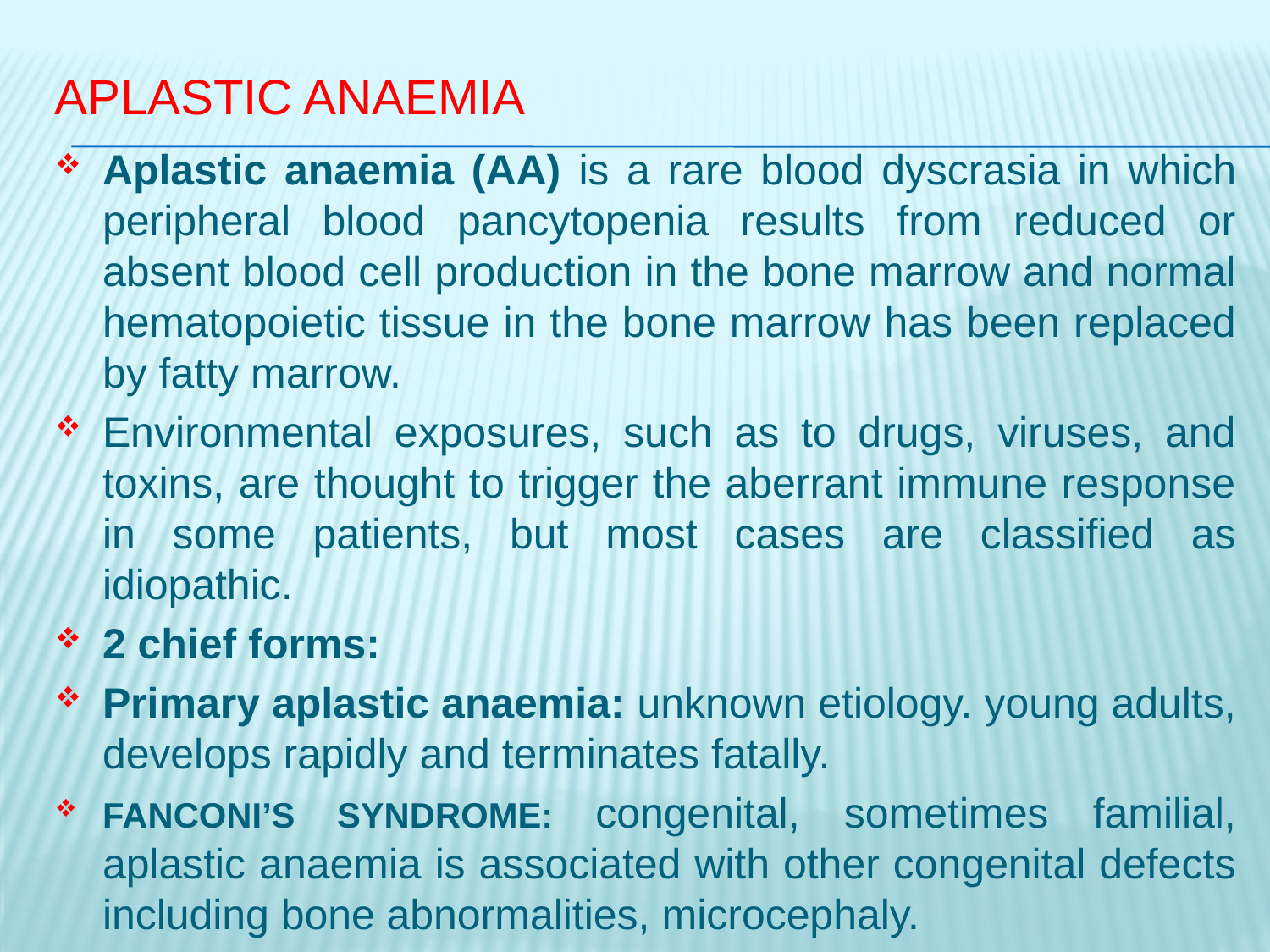

# Aplastic Anaemia
Aplastic anaemia (AA) is a rare blood dyscrasia in which peripheral blood pancytopenia results from reduced or absent blood cell production in the bone marrow and normal hematopoietic tissue in the bone marrow has been replaced by fatty marrow.
Environmental exposures, such as to drugs, viruses, and toxins, are thought to trigger the aberrant immune response in some patients, but most cases are classified as idiopathic.
2 chief forms:
Primary aplastic anaemia: unknown etiology. young adults, develops rapidly and terminates fatally.
FANCONI’S SYNDROME: congenital, sometimes familial, aplastic anaemia is associated with other congenital defects including bone abnormalities, microcephaly.